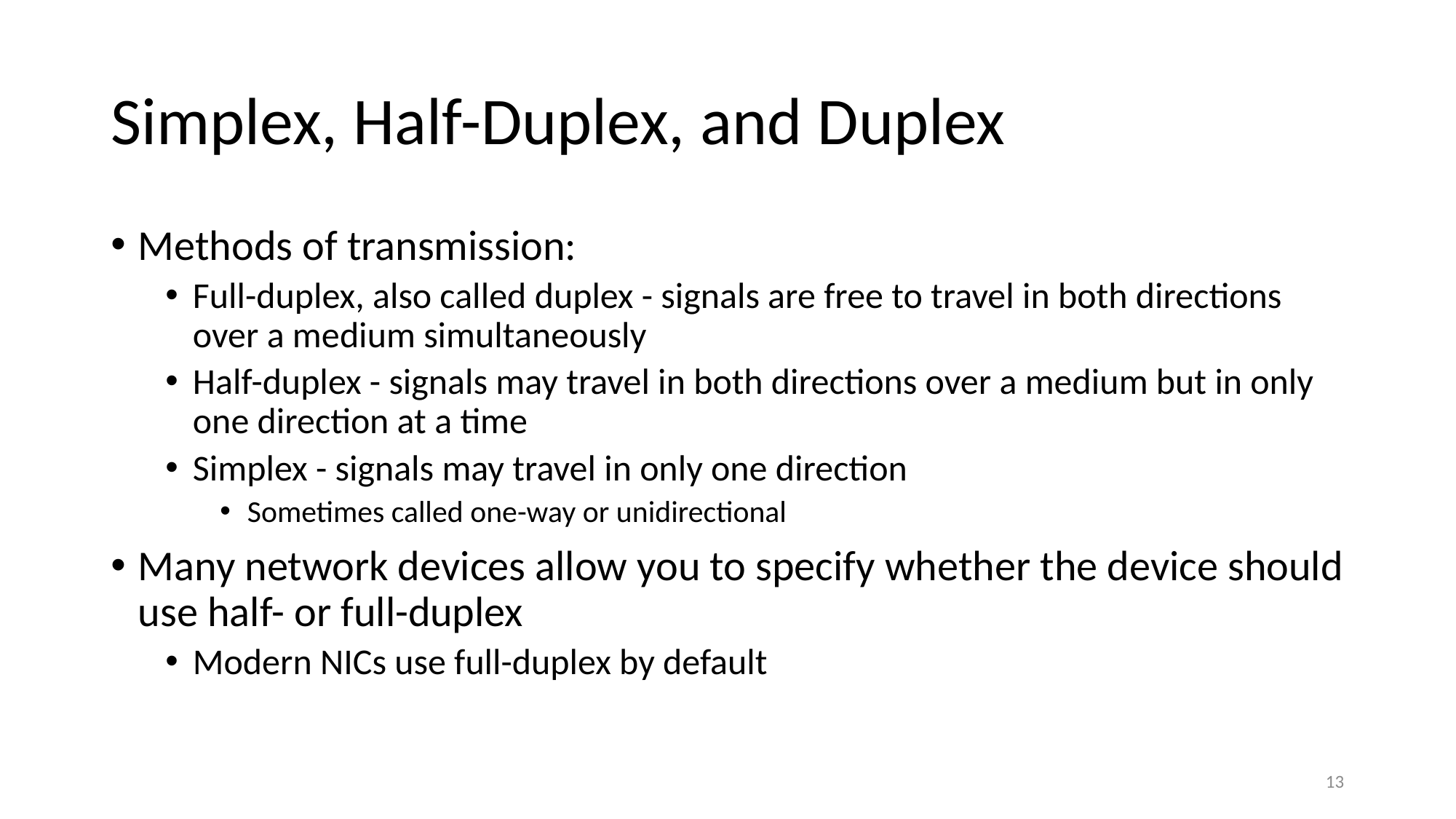

# Simplex, Half-Duplex, and Duplex
Methods of transmission:
Full-duplex, also called duplex - signals are free to travel in both directions over a medium simultaneously
Half-duplex - signals may travel in both directions over a medium but in only one direction at a time
Simplex - signals may travel in only one direction
Sometimes called one-way or unidirectional
Many network devices allow you to specify whether the device should use half- or full-duplex
Modern NICs use full-duplex by default
13